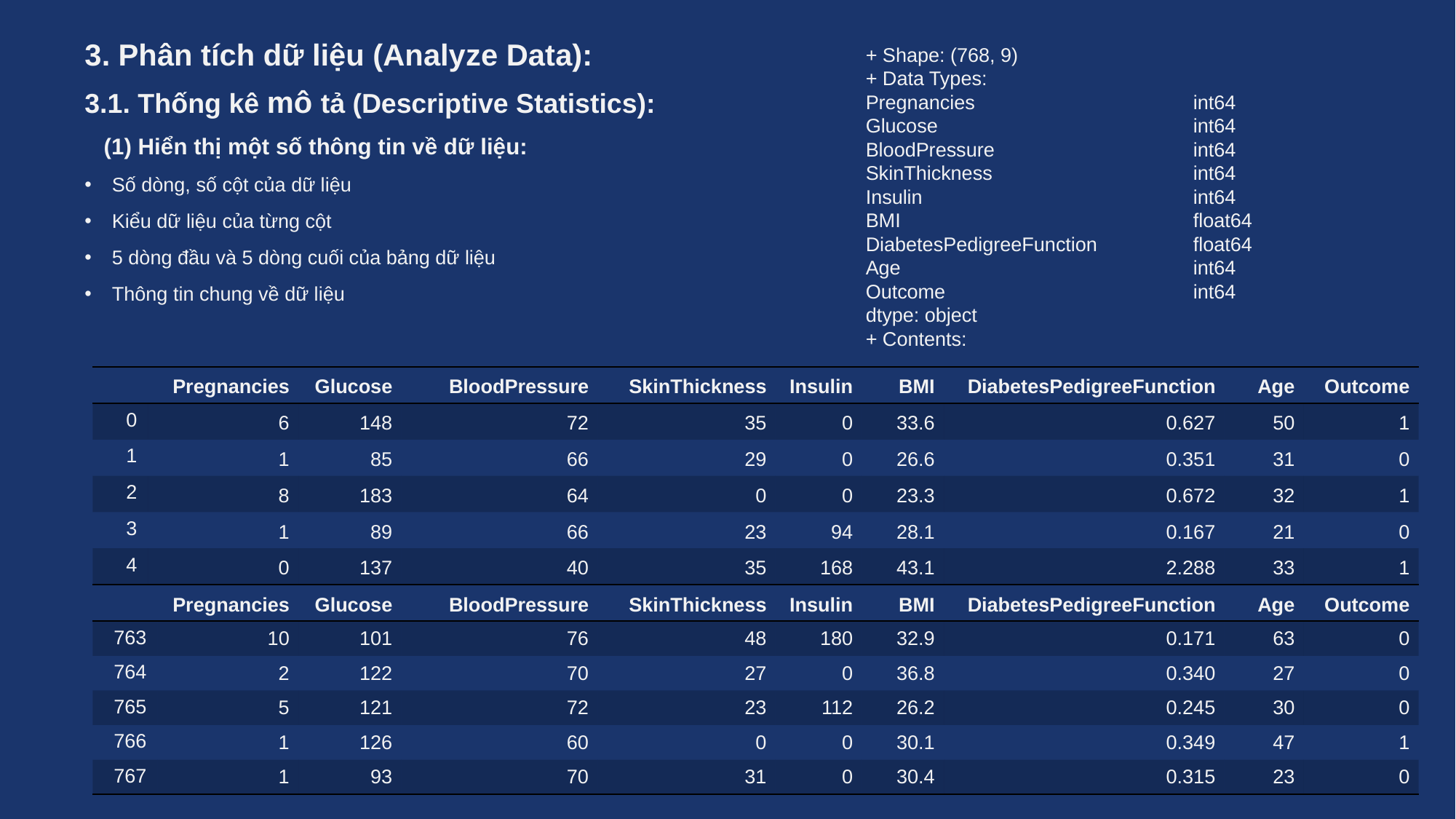

3. Phân tích dữ liệu (Analyze Data):
3.1. Thống kê mô tả (Descriptive Statistics):
   (1) Hiển thị một số thông tin về dữ liệu:
Số dòng, số cột của dữ liệu
Kiểu dữ liệu của từng cột
5 dòng đầu và 5 dòng cuối của bảng dữ liệu
Thông tin chung về dữ liệu

+ Shape: (768, 9)
+ Data Types:
Pregnancies            		int64
Glucose                 		int64
BloodPressure         		int64
SkinThickness     		int64
Insulin      	   		int64
BMI               		float64
DiabetesPedigreeFunction  	float64
Age              		int64
Outcome        		int64
dtype: object
+ Contents:
|  | Pregnancies | Glucose | BloodPressure | SkinThickness | Insulin | BMI | DiabetesPedigreeFunction | Age | Outcome |
| --- | --- | --- | --- | --- | --- | --- | --- | --- | --- |
| 0 | 6 | 148 | 72 | 35 | 0 | 33.6 | 0.627 | 50 | 1 |
| 1 | 1 | 85 | 66 | 29 | 0 | 26.6 | 0.351 | 31 | 0 |
| 2 | 8 | 183 | 64 | 0 | 0 | 23.3 | 0.672 | 32 | 1 |
| 3 | 1 | 89 | 66 | 23 | 94 | 28.1 | 0.167 | 21 | 0 |
| 4 | 0 | 137 | 40 | 35 | 168 | 43.1 | 2.288 | 33 | 1 |
|  | Pregnancies | Glucose | BloodPressure | SkinThickness | Insulin | BMI | DiabetesPedigreeFunction | Age | Outcome |
| --- | --- | --- | --- | --- | --- | --- | --- | --- | --- |
| 763 | 10 | 101 | 76 | 48 | 180 | 32.9 | 0.171 | 63 | 0 |
| 764 | 2 | 122 | 70 | 27 | 0 | 36.8 | 0.340 | 27 | 0 |
| 765 | 5 | 121 | 72 | 23 | 112 | 26.2 | 0.245 | 30 | 0 |
| 766 | 1 | 126 | 60 | 0 | 0 | 30.1 | 0.349 | 47 | 1 |
| 767 | 1 | 93 | 70 | 31 | 0 | 30.4 | 0.315 | 23 | 0 |